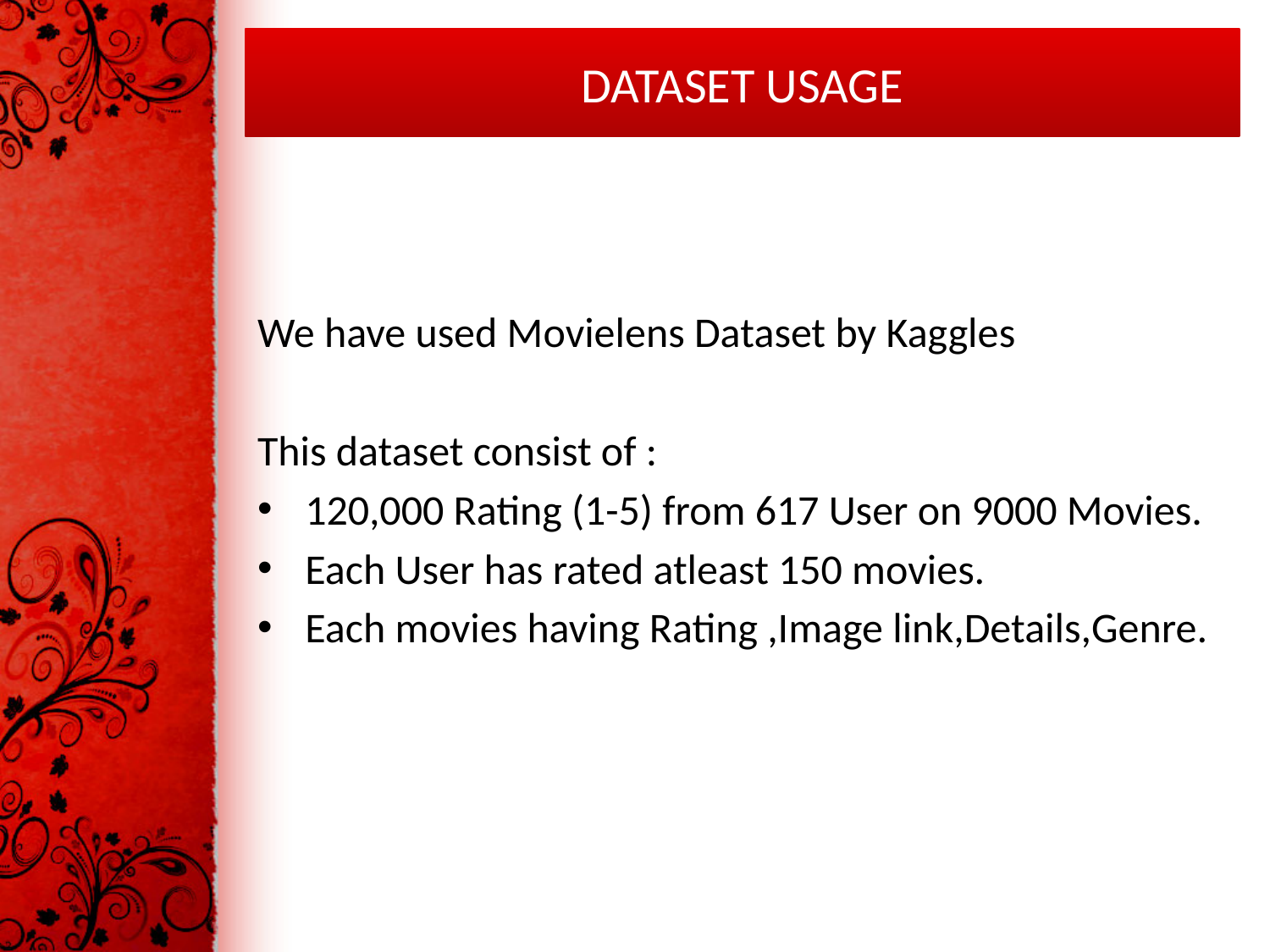

# DATASET USAGE

We have used Movielens Dataset by Kaggles

This dataset consist of :
120,000 Rating (1-5) from 617 User on 9000 Movies.
Each User has rated atleast 150 movies.
Each movies having Rating ,Image link,Details,Genre.